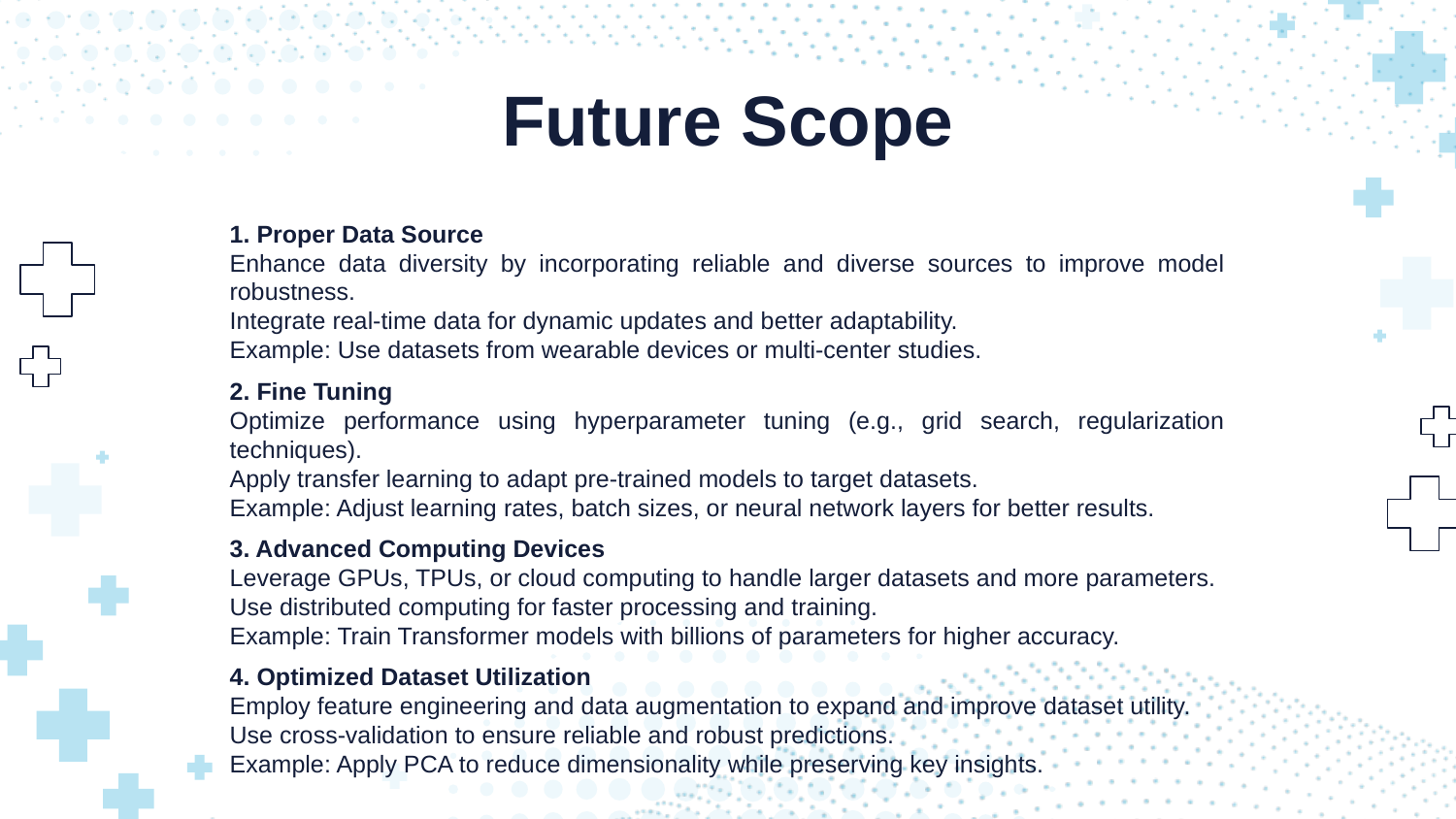

# Future Scope
1. Proper Data Source
Enhance data diversity by incorporating reliable and diverse sources to improve model robustness.
Integrate real-time data for dynamic updates and better adaptability.
Example: Use datasets from wearable devices or multi-center studies.

2. Fine Tuning
Optimize performance using hyperparameter tuning (e.g., grid search, regularization techniques).
Apply transfer learning to adapt pre-trained models to target datasets.
Example: Adjust learning rates, batch sizes, or neural network layers for better results.

3. Advanced Computing Devices
Leverage GPUs, TPUs, or cloud computing to handle larger datasets and more parameters.
Use distributed computing for faster processing and training.
Example: Train Transformer models with billions of parameters for higher accuracy.

4. Optimized Dataset Utilization
Employ feature engineering and data augmentation to expand and improve dataset utility.
Use cross-validation to ensure reliable and robust predictions.
Example: Apply PCA to reduce dimensionality while preserving key insights.